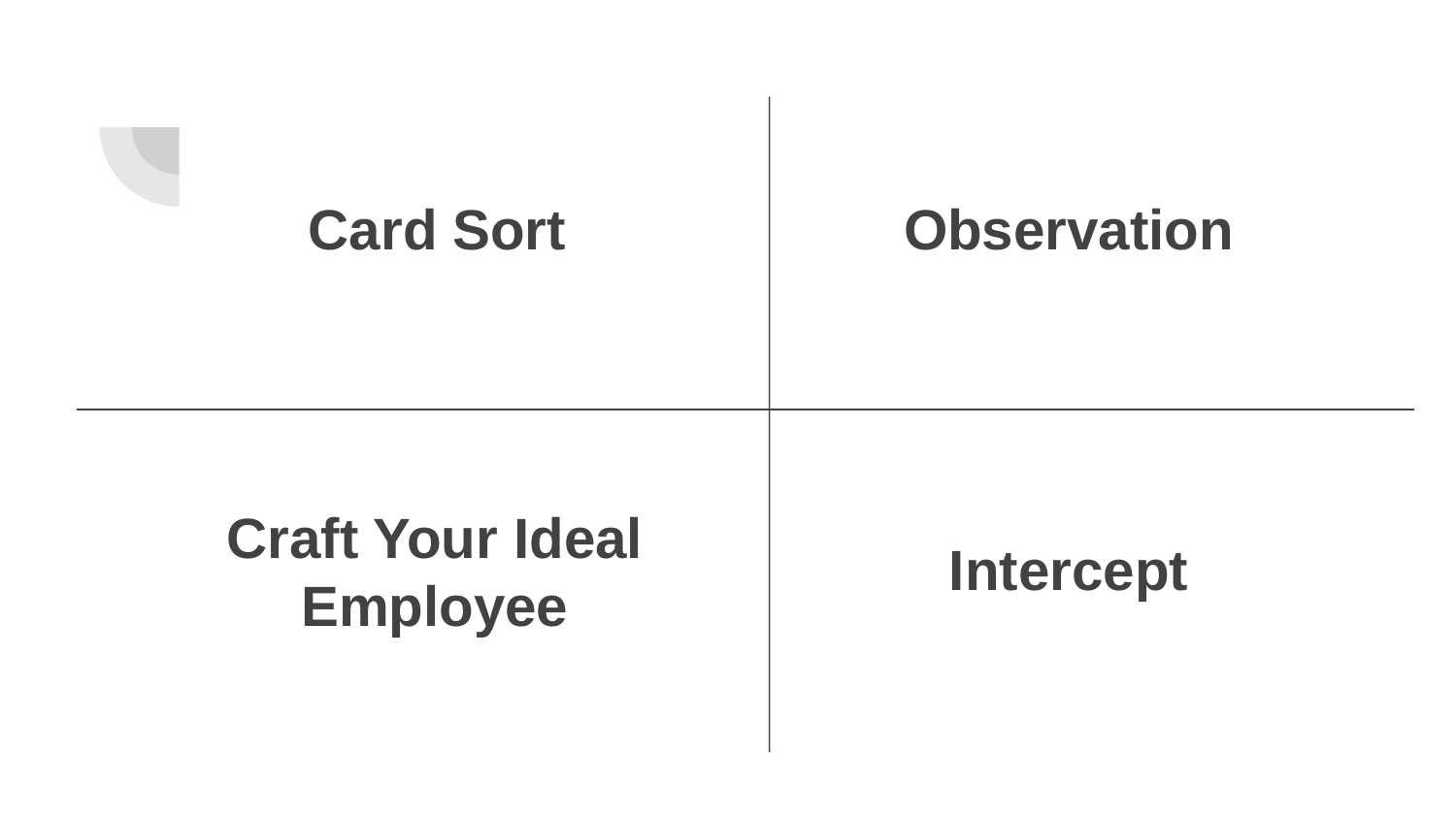

# Card Sort
Observation
Craft Your Ideal Employee
Intercept